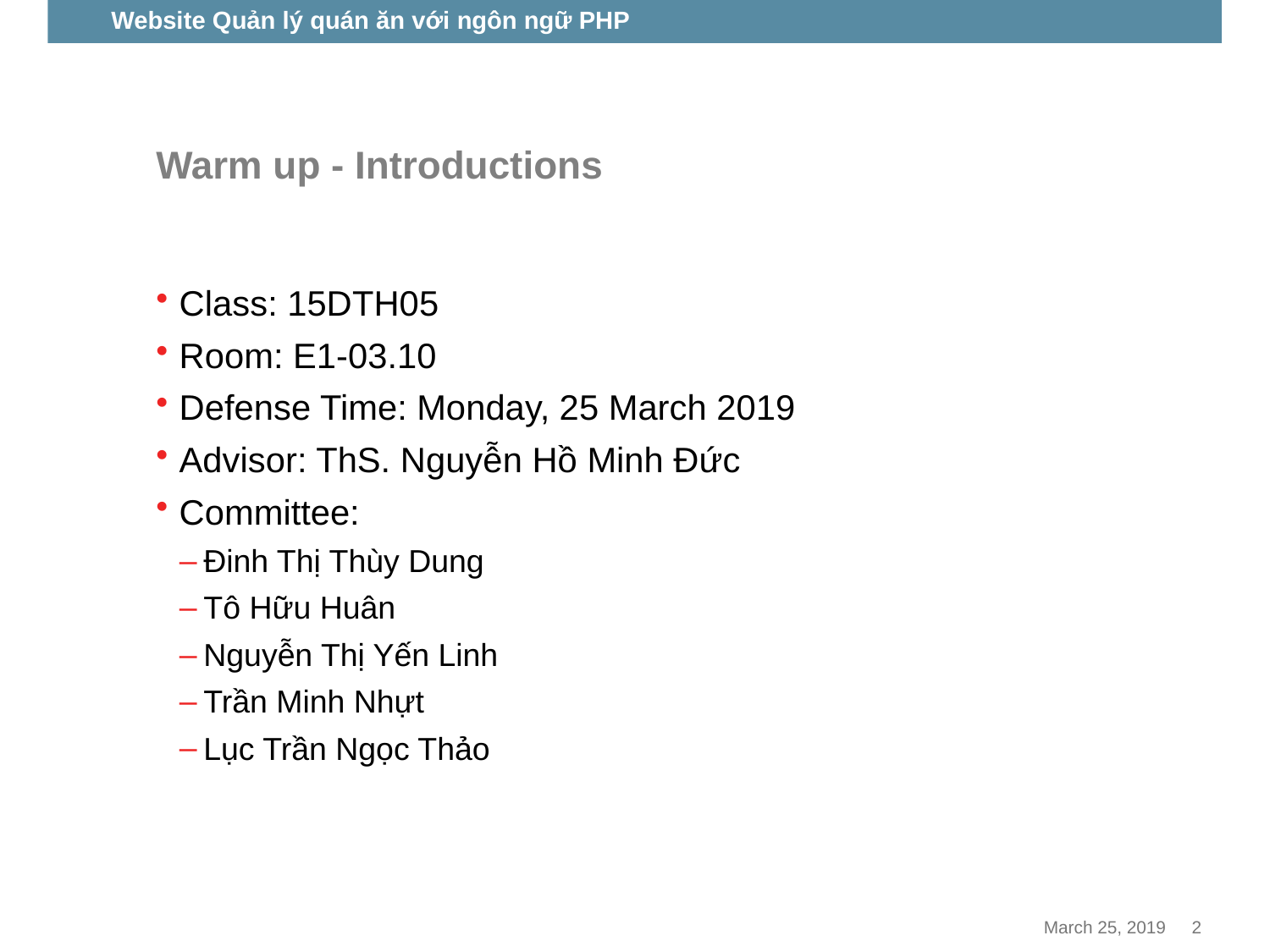

Website Quản lý quán ăn với ngôn ngữ PHP
# Warm up - Introductions

Class: 15DTH05
Room: E1-03.10
Defense Time: Monday, 25 March 2019
Advisor: ThS. Nguyễn Hồ Minh Đức
Committee:
Đinh Thị Thùy Dung
Tô Hữu Huân
Nguyễn Thị Yến Linh
Trần Minh Nhựt
Lục Trần Ngọc Thảo